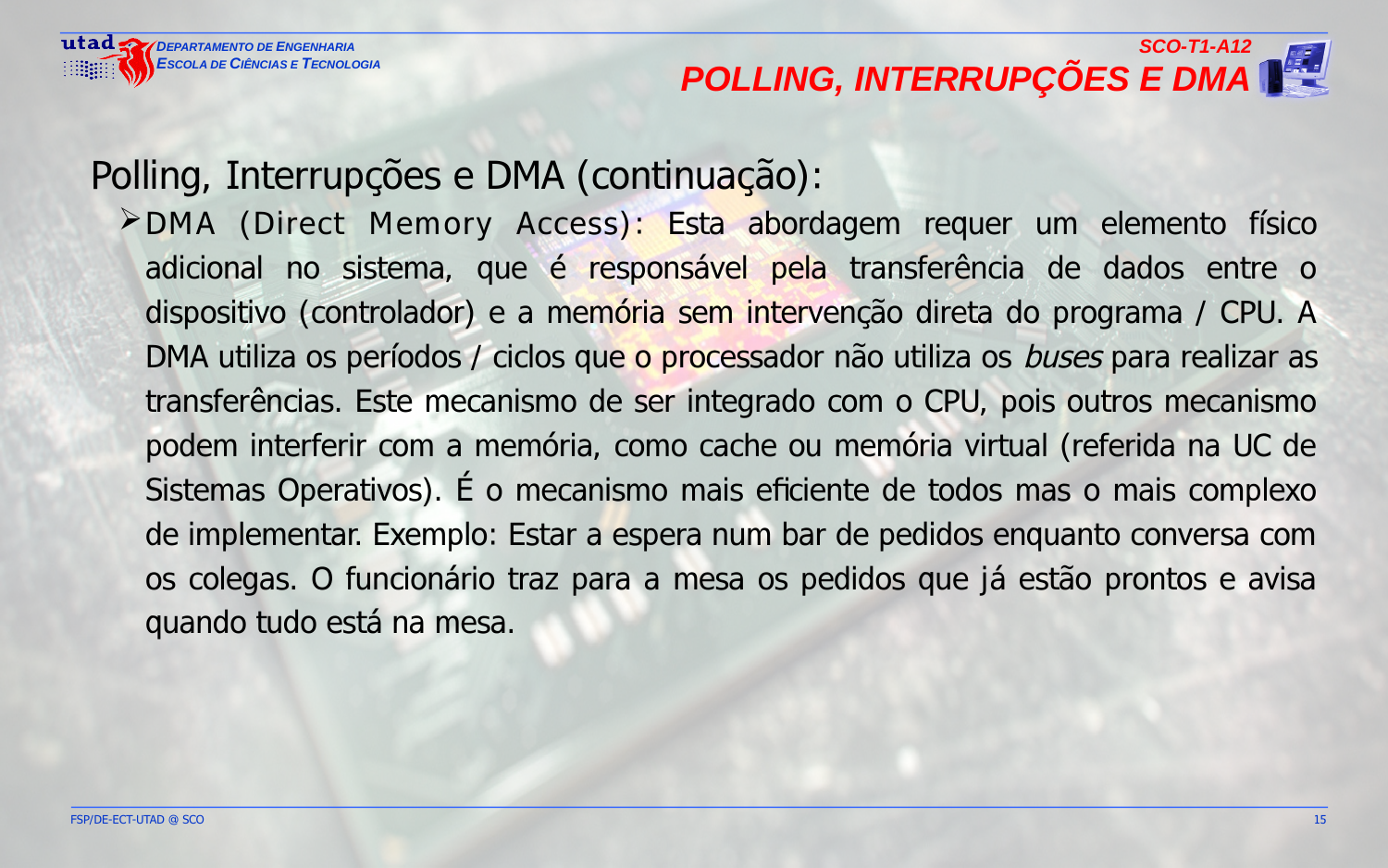

SCO-T1-A12
Polling, Interrupções e DMA
Polling, Interrupções e DMA (continuação):
DMA (Direct Memory Access): Esta abordagem requer um elemento físico adicional no sistema, que é responsável pela transferência de dados entre o dispositivo (controlador) e a memória sem intervenção direta do programa / CPU. A DMA utiliza os períodos / ciclos que o processador não utiliza os buses para realizar as transferências. Este mecanismo de ser integrado com o CPU, pois outros mecanismo podem interferir com a memória, como cache ou memória virtual (referida na UC de Sistemas Operativos). É o mecanismo mais eficiente de todos mas o mais complexo de implementar. Exemplo: Estar a espera num bar de pedidos enquanto conversa com os colegas. O funcionário traz para a mesa os pedidos que já estão prontos e avisa quando tudo está na mesa.